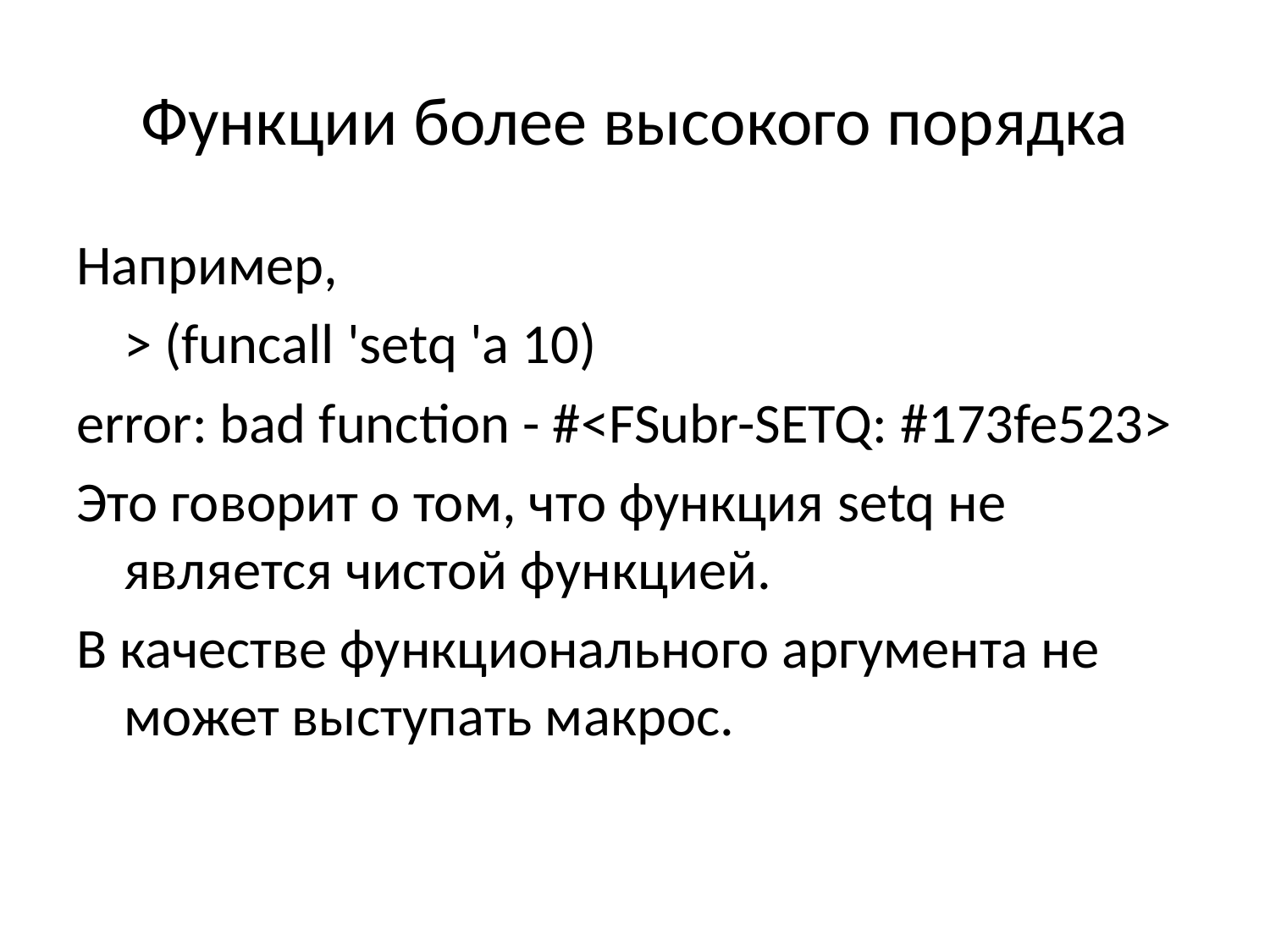

# Функции более высокого порядка
Например,
	> (funcall 'setq 'a 10)
error: bad function - #<FSubr-SETQ: #173fe523>
Это говорит о том, что функция setq не является чистой функцией.
В качестве функционального аргумента не может выступать макрос.